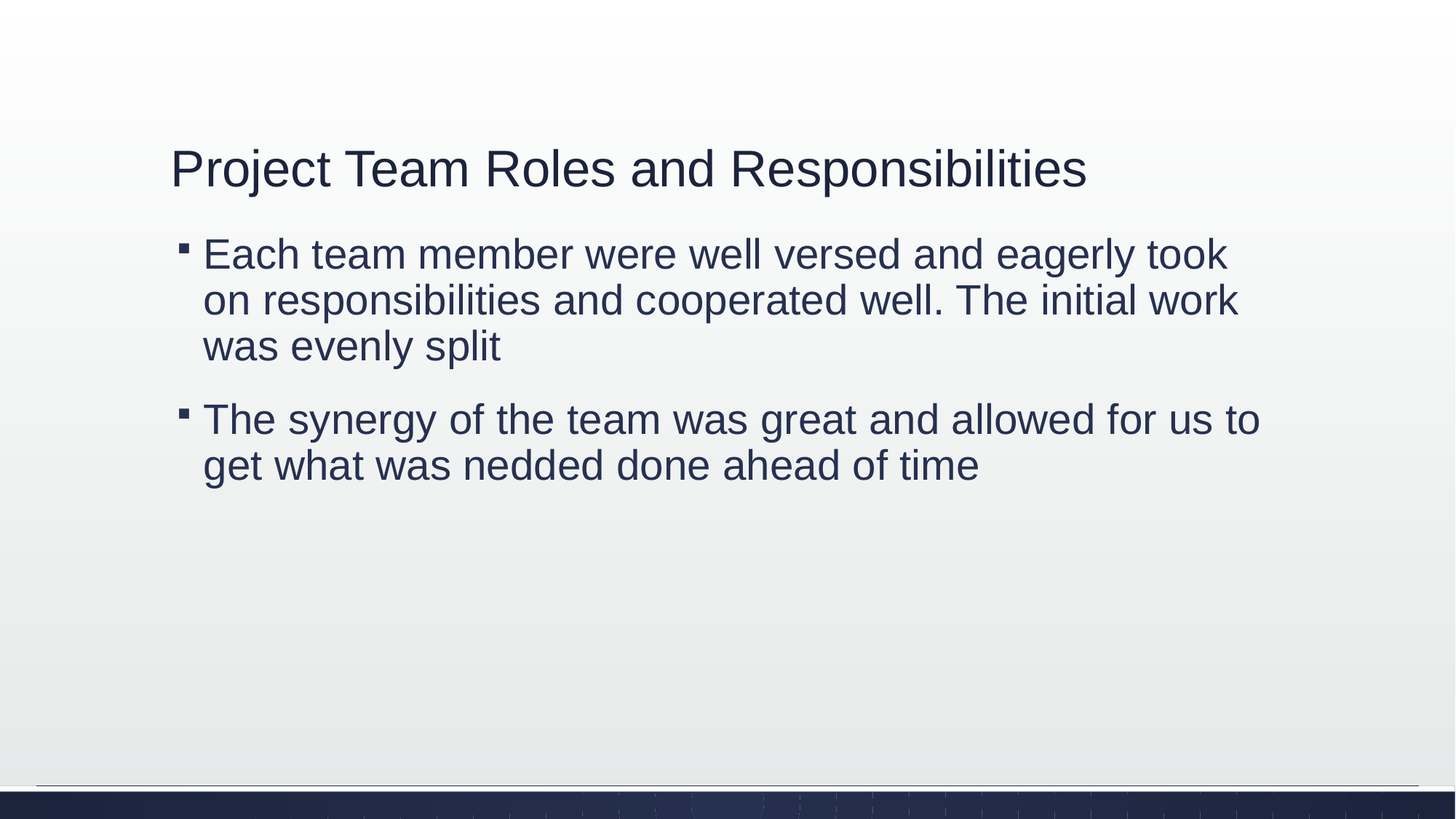

# Project Team Roles and Responsibilities
Each team member were well versed and eagerly took on responsibilities and cooperated well. The initial work was evenly split
The synergy of the team was great and allowed for us to get what was nedded done ahead of time